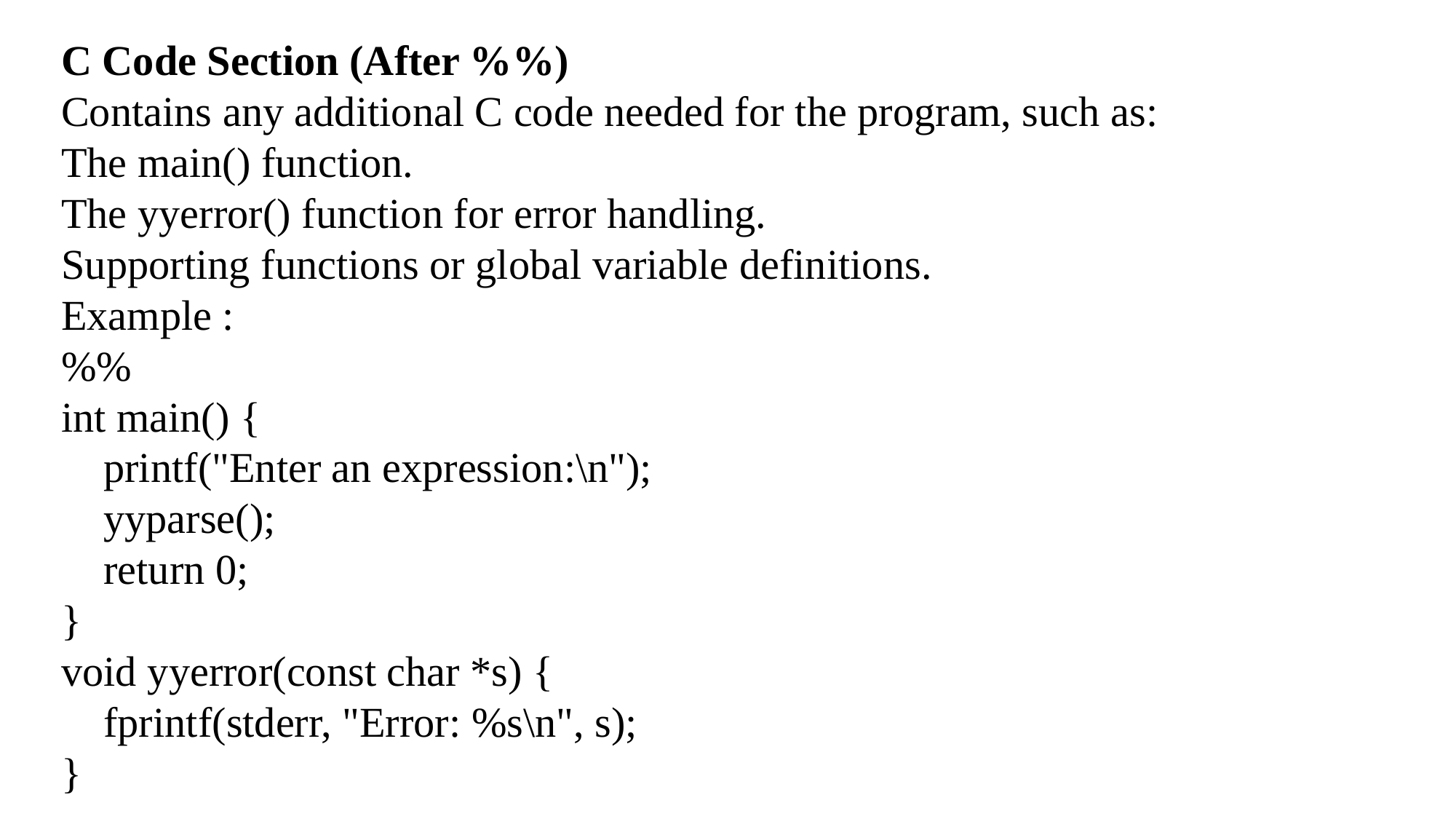

C Code Section (After %%)
Contains any additional C code needed for the program, such as:
The main() function.
The yyerror() function for error handling.
Supporting functions or global variable definitions.
Example :
%%
int main() {
    printf("Enter an expression:\n");
    yyparse();
    return 0;
}
void yyerror(const char *s) {
    fprintf(stderr, "Error: %s\n", s);
}